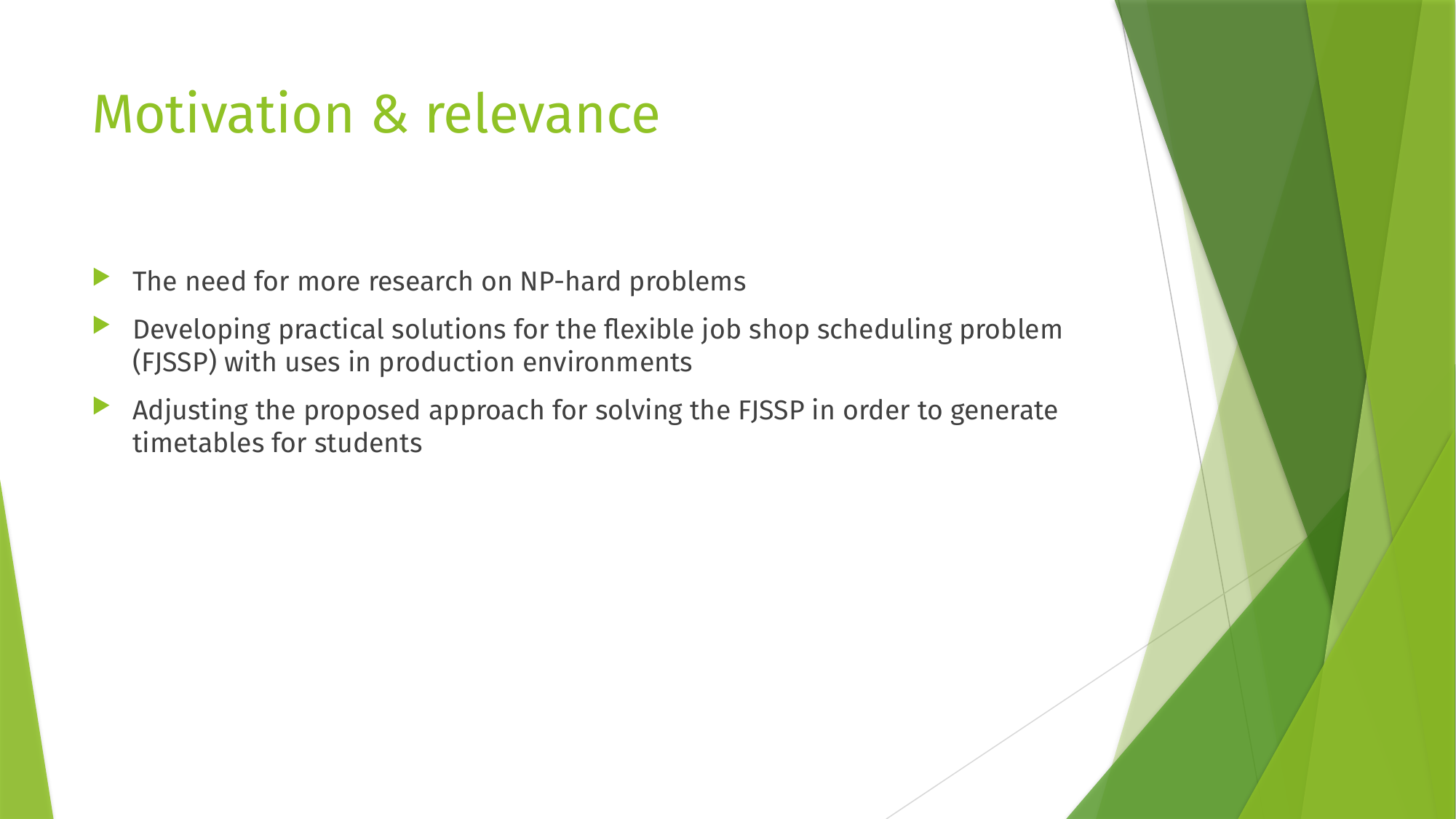

# Motivation & relevance
The need for more research on NP-hard problems
Developing practical solutions for the flexible job shop scheduling problem (FJSSP) with uses in production environments
Adjusting the proposed approach for solving the FJSSP in order to generate timetables for students